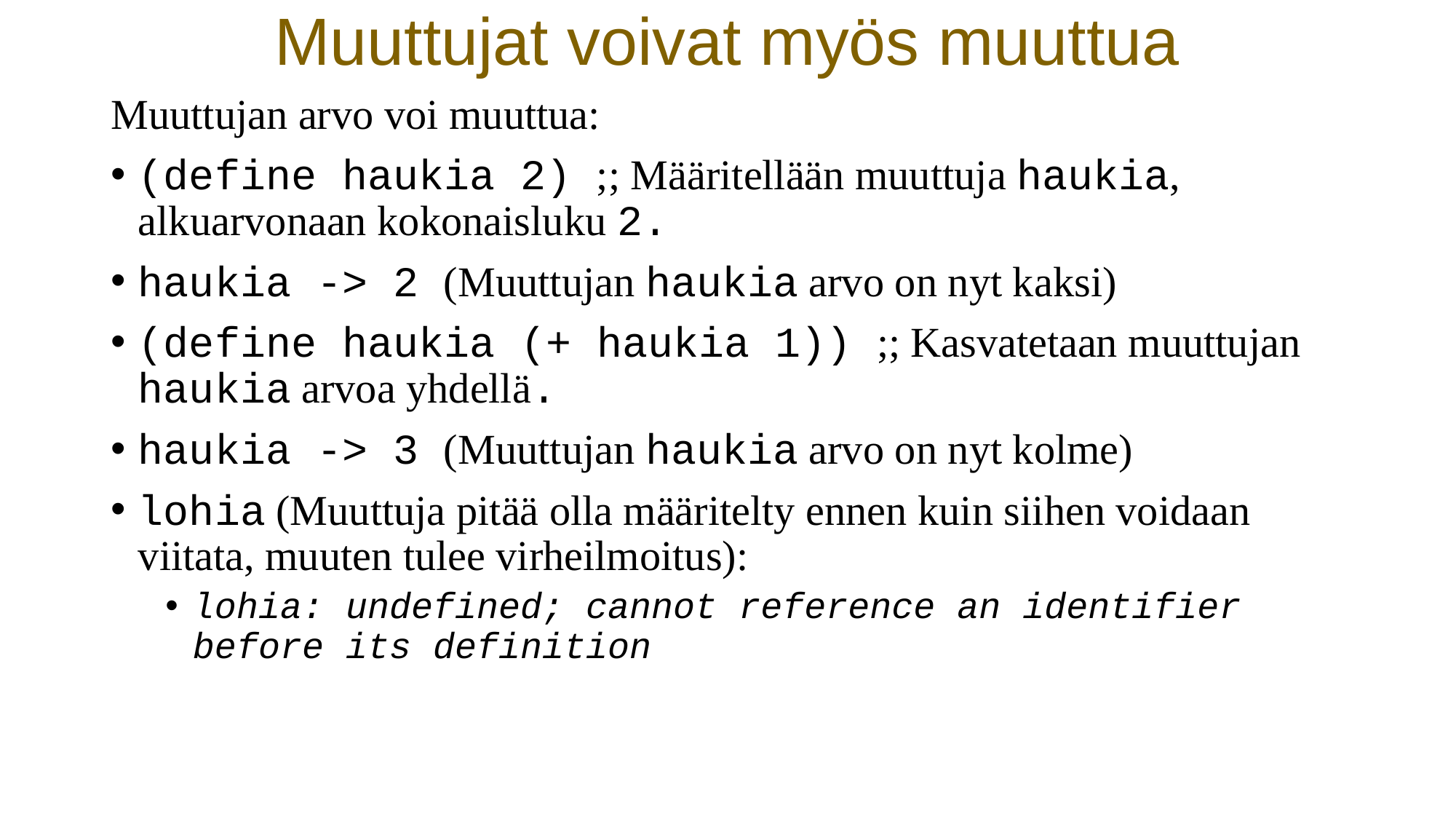

# Muuttujat voivat myös muuttua
Muuttujan arvo voi muuttua:
(define haukia 2) ;; Määritellään muuttuja haukia, alkuarvonaan kokonaisluku 2.
haukia -> 2 (Muuttujan haukia arvo on nyt kaksi)
(define haukia (+ haukia 1)) ;; Kasvatetaan muuttujan haukia arvoa yhdellä.
haukia -> 3 (Muuttujan haukia arvo on nyt kolme)
lohia (Muuttuja pitää olla määritelty ennen kuin siihen voidaan viitata, muuten tulee virheilmoitus):
lohia: undefined; cannot reference an identifier before its definition